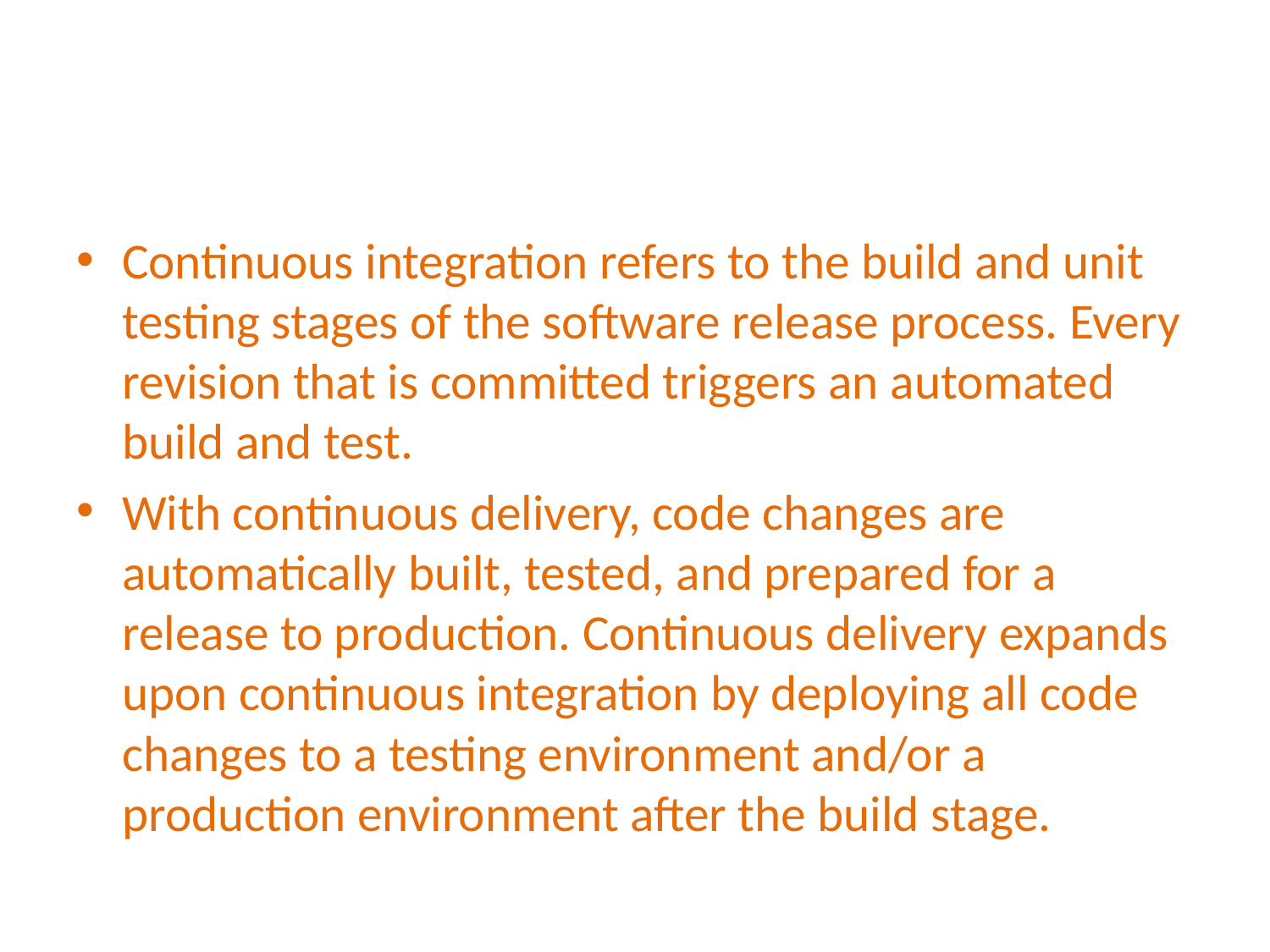

#
Continuous integration refers to the build and unit testing stages of the software release process. Every revision that is committed triggers an automated build and test.
With continuous delivery, code changes are automatically built, tested, and prepared for a release to production. Continuous delivery expands upon continuous integration by deploying all code changes to a testing environment and/or a production environment after the build stage.